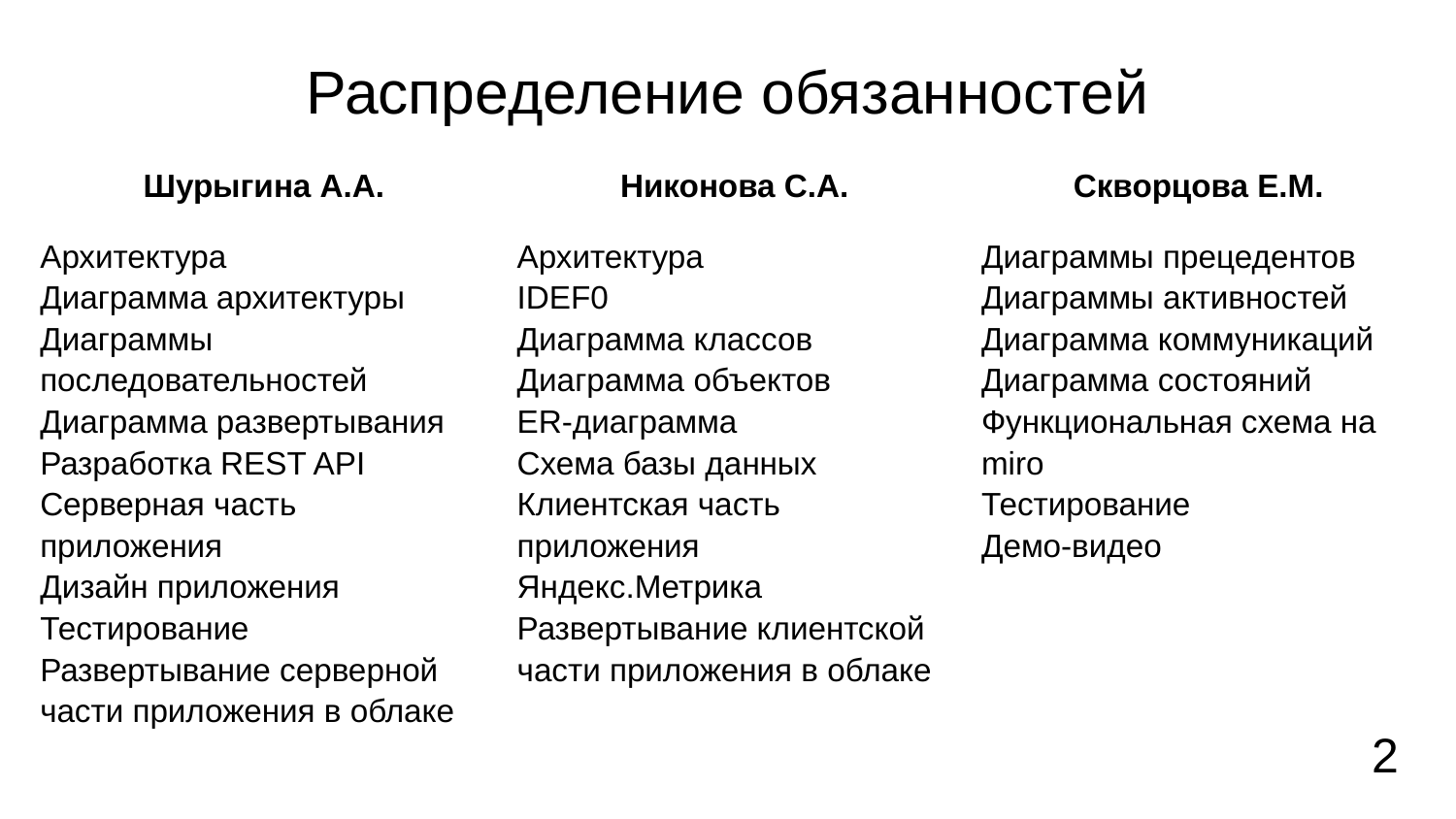

# Распределение обязанностей
| Шурыгина А.А. | Никонова С.А. | Скворцова Е.М. |
| --- | --- | --- |
| Архитектура Диаграмма архитектуры Диаграммы последовательностей Диаграмма развертывания Разработка REST API Cерверная часть приложения Дизайн приложения Тестирование Развертывание серверной части приложения в облаке | Архитектура IDEF0 Диаграмма классов Диаграмма объектов ER-диаграмма Схема базы данных Клиентская часть приложения Яндекс.Метрика Развертывание клиентской части приложения в облаке | Диаграммы прецедентов Диаграммы активностей Диаграмма коммуникаций Диаграмма состояний Функциональная схема на miro Тестирование Демо-видео |
2